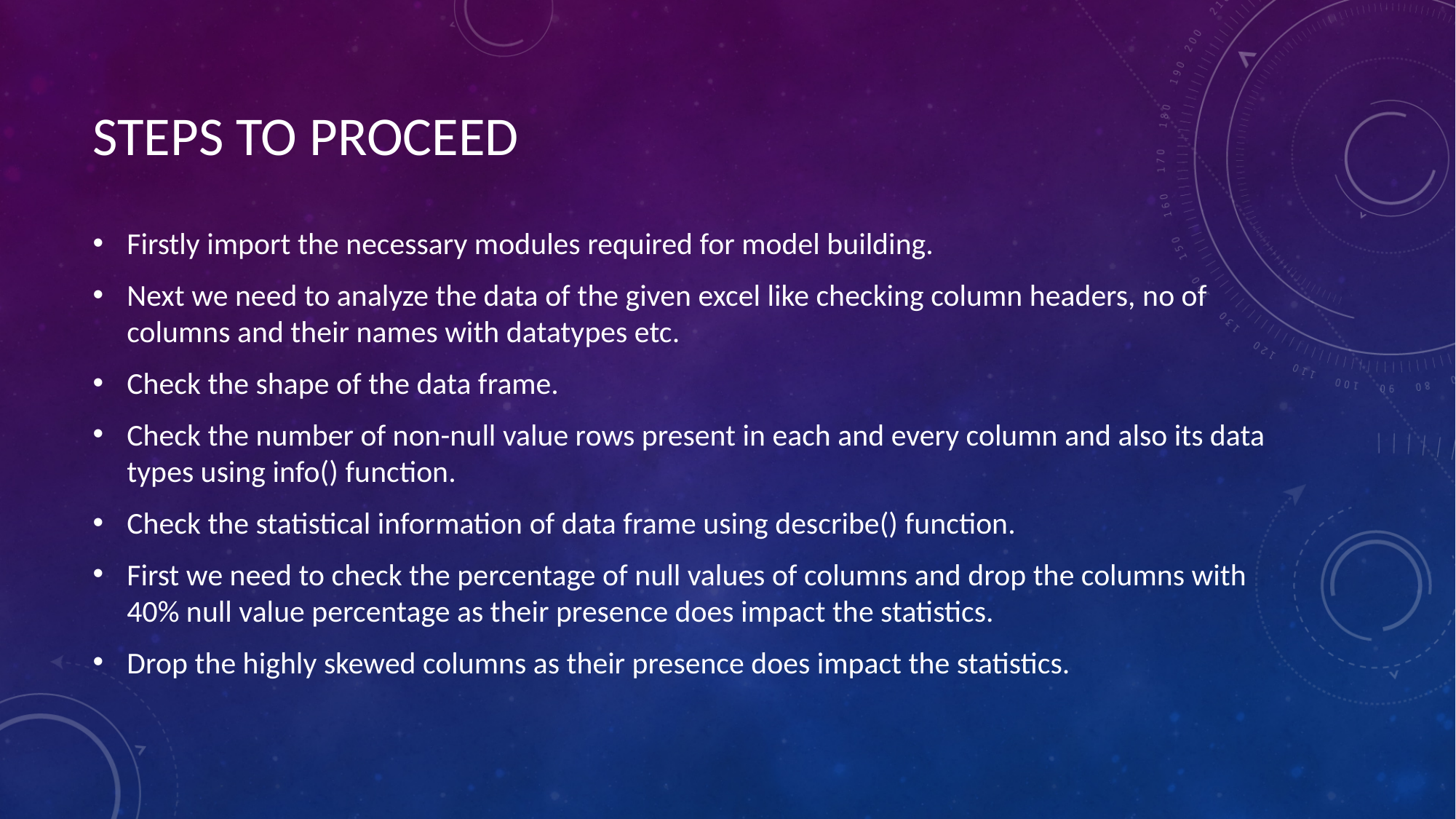

# Steps to proceed
Firstly import the necessary modules required for model building.
Next we need to analyze the data of the given excel like checking column headers, no of columns and their names with datatypes etc.
Check the shape of the data frame.
Check the number of non-null value rows present in each and every column and also its data types using info() function.
Check the statistical information of data frame using describe() function.
First we need to check the percentage of null values of columns and drop the columns with 40% null value percentage as their presence does impact the statistics.
Drop the highly skewed columns as their presence does impact the statistics.